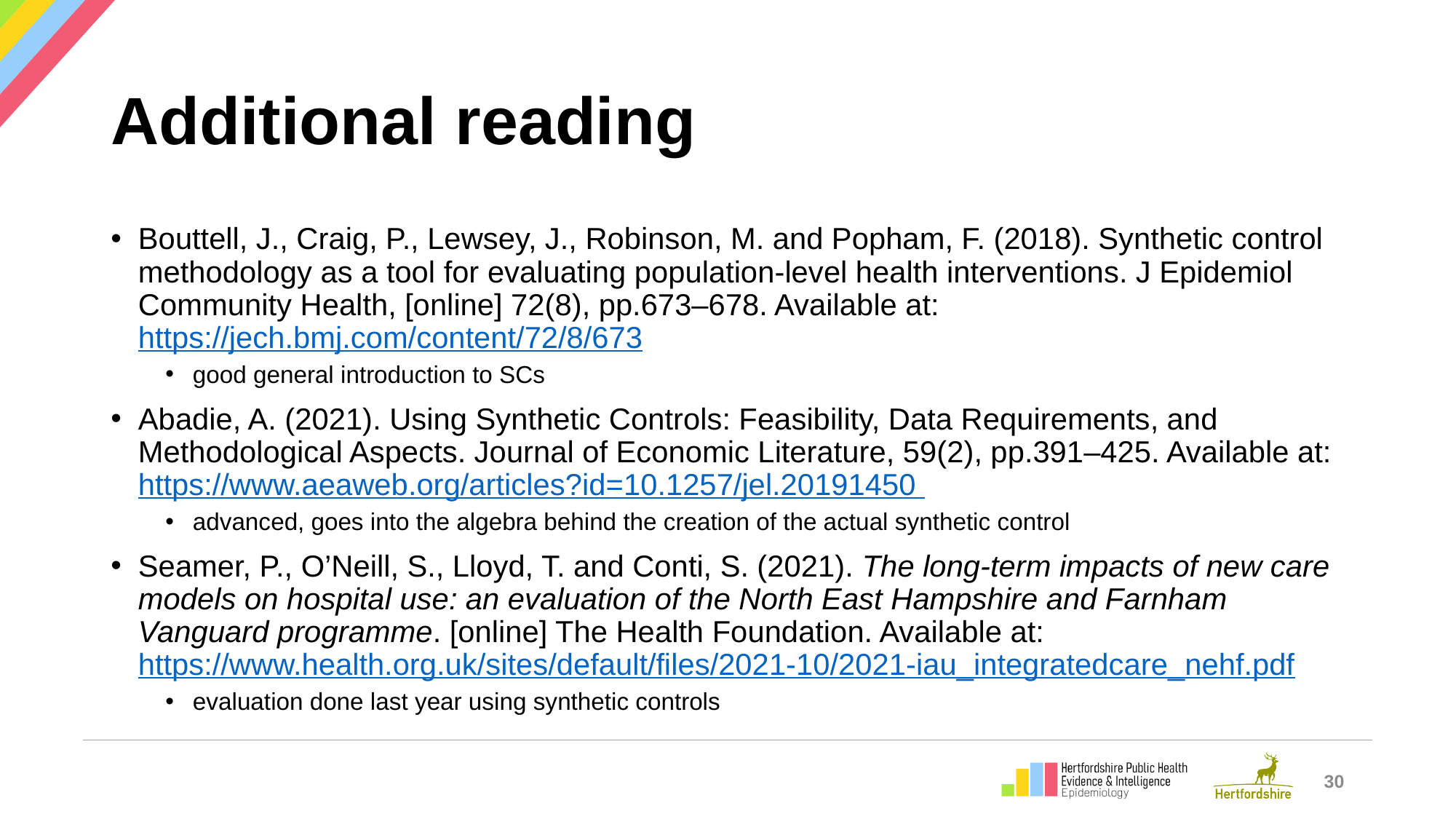

# Additional reading
Bouttell, J., Craig, P., Lewsey, J., Robinson, M. and Popham, F. (2018). Synthetic control methodology as a tool for evaluating population-level health interventions. J Epidemiol Community Health, [online] 72(8), pp.673–678. Available at: https://jech.bmj.com/content/72/8/673
good general introduction to SCs
Abadie, A. (2021). Using Synthetic Controls: Feasibility, Data Requirements, and Methodological Aspects. Journal of Economic Literature, 59(2), pp.391–425. Available at: https://www.aeaweb.org/articles?id=10.1257/jel.20191450
advanced, goes into the algebra behind the creation of the actual synthetic control
Seamer, P., O’Neill, S., Lloyd, T. and Conti, S. (2021). The long-term impacts of new care models on hospital use: an evaluation of the North East Hampshire and Farnham Vanguard programme. [online] The Health Foundation. Available at: https://www.health.org.uk/sites/default/files/2021-10/2021-iau_integratedcare_nehf.pdf
evaluation done last year using synthetic controls
30